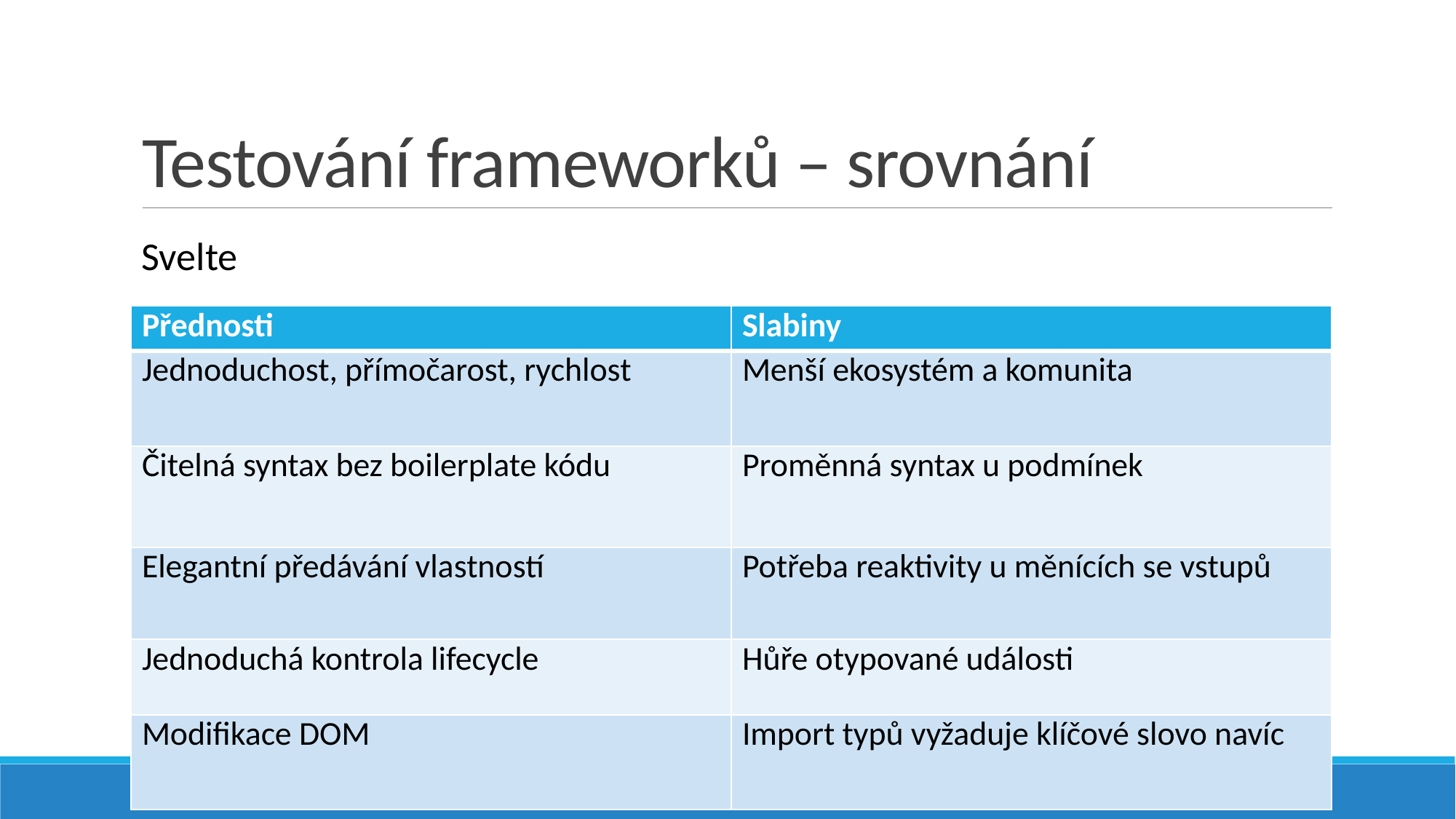

# Testování frameworků – srovnání
Svelte
| Přednosti | Slabiny |
| --- | --- |
| Jednoduchost, přímočarost, rychlost | Menší ekosystém a komunita |
| Čitelná syntax bez boilerplate kódu | Proměnná syntax u podmínek |
| Elegantní předávání vlastností | Potřeba reaktivity u měnících se vstupů |
| Jednoduchá kontrola lifecycle | Hůře otypované události |
| Modifikace DOM | Import typů vyžaduje klíčové slovo navíc |